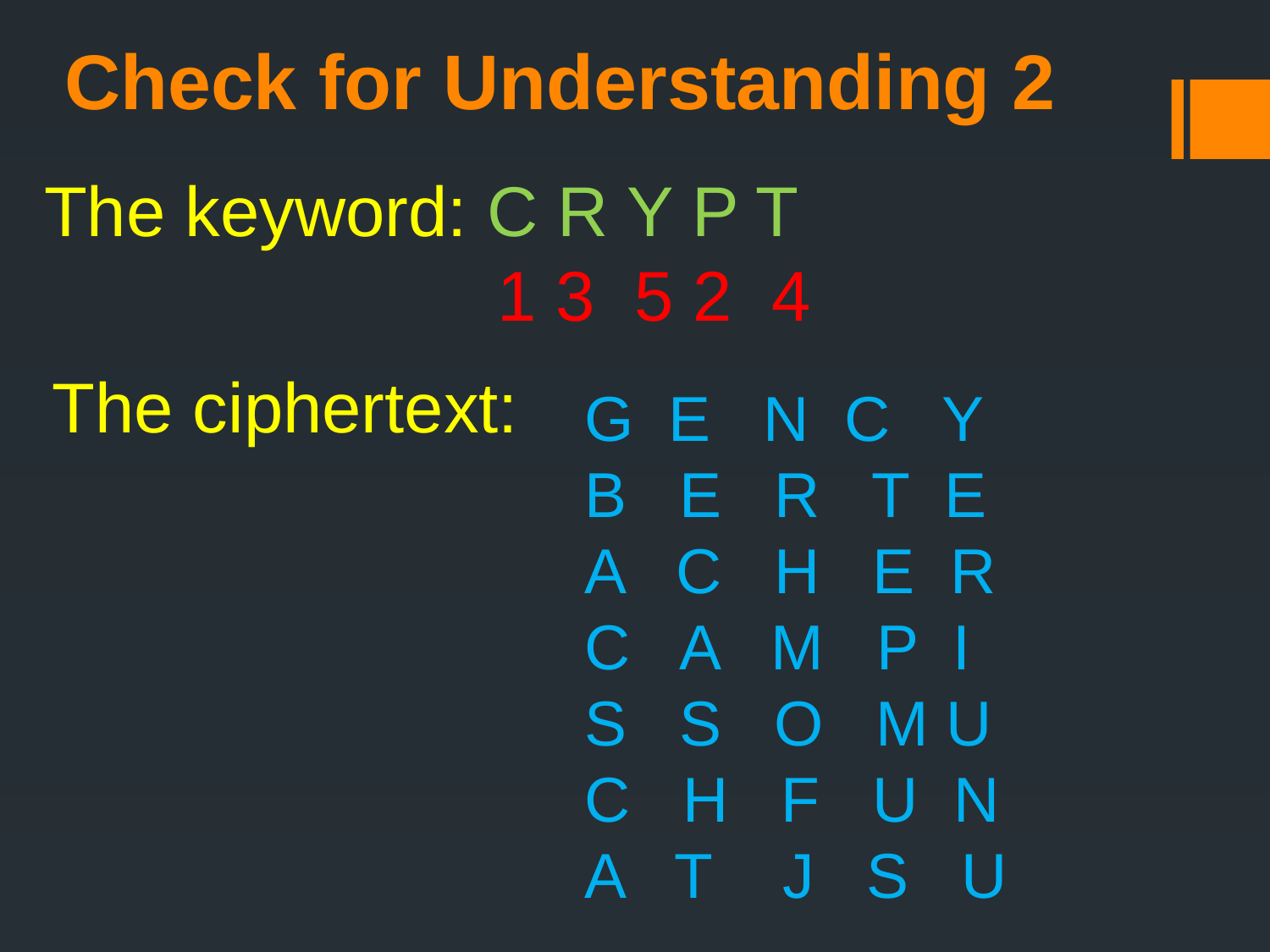

Check for Understanding 2
The keyword: C R Y P T
                       1 3  5 2  4
The ciphertext:
G  E   N  C   Y
B   E   R   T  E
A   C   H   E  R
C   A   M   P  I
S   S   O   M U
C   H   F   U  N
A   T    J   S   U